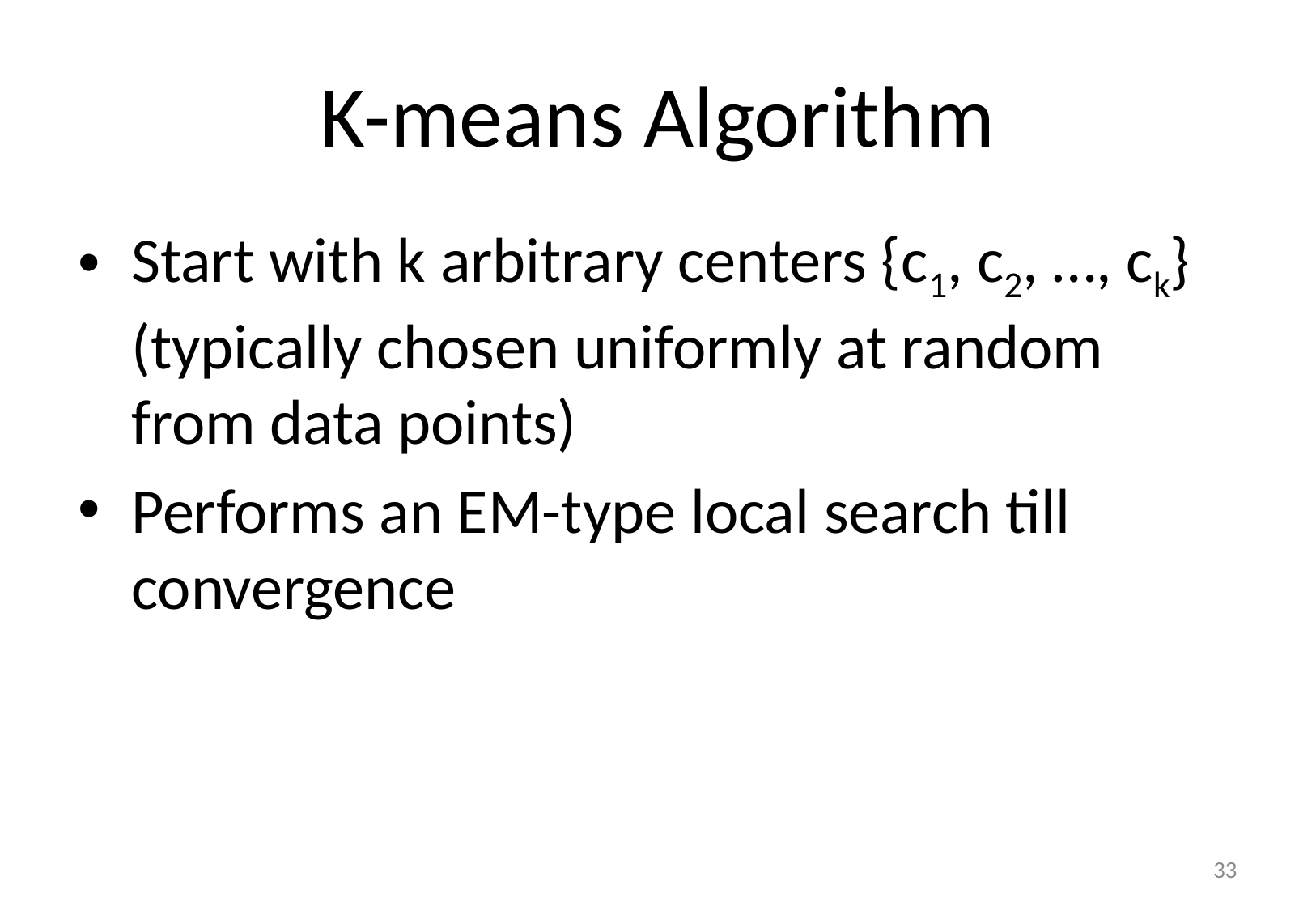

# K-means Algorithm
Start with k arbitrary centers {c1, c2, …, ck} (typically chosen uniformly at random from data points)
Performs an EM-type local search till convergence

33